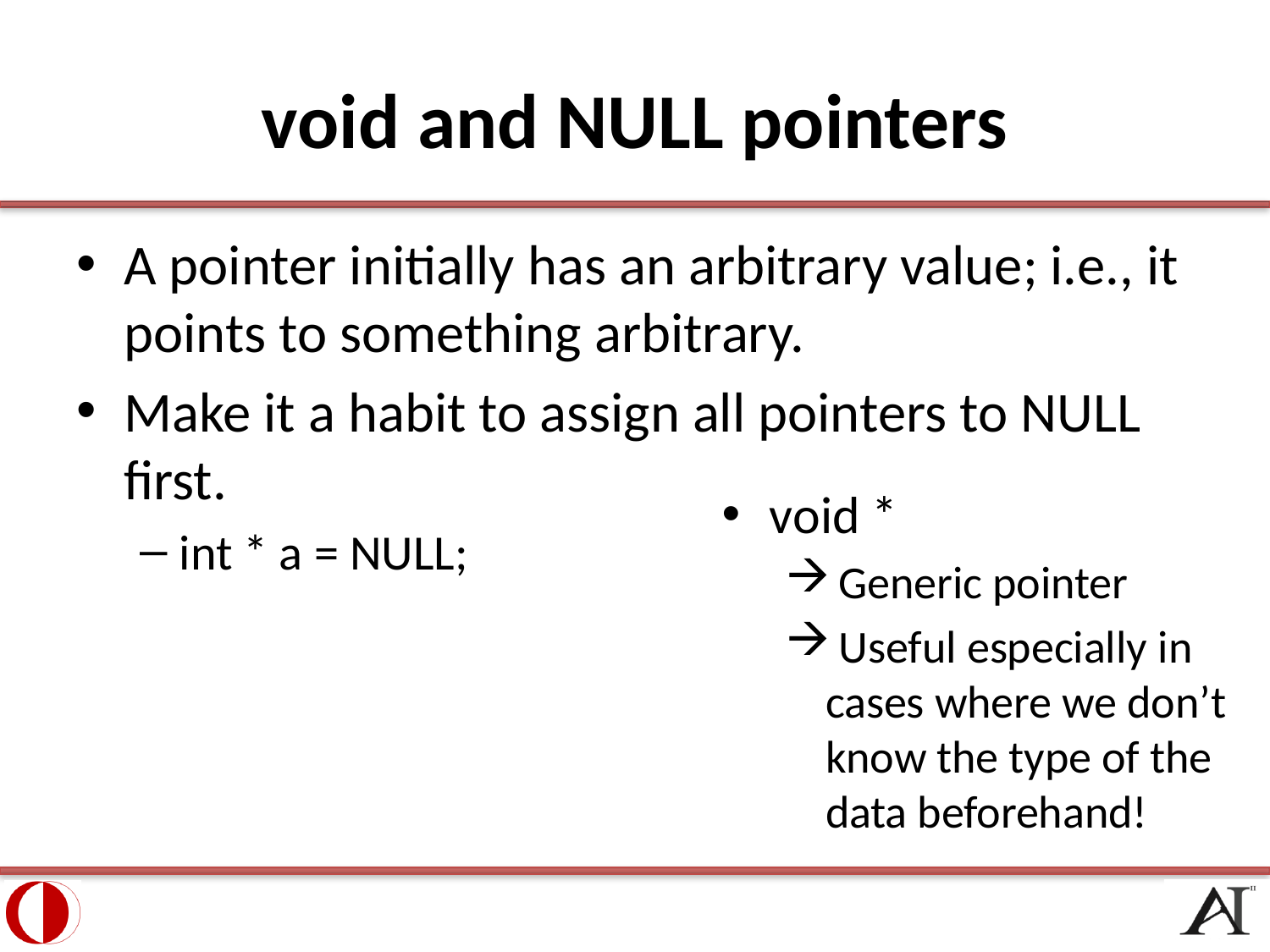

# void and NULL pointers
A pointer initially has an arbitrary value; i.e., it points to something arbitrary.
Make it a habit to assign all pointers to NULL first.
int * a = NULL;

void *
 Generic pointer
 Useful especially in cases where we don’t know the type of the data beforehand!

19